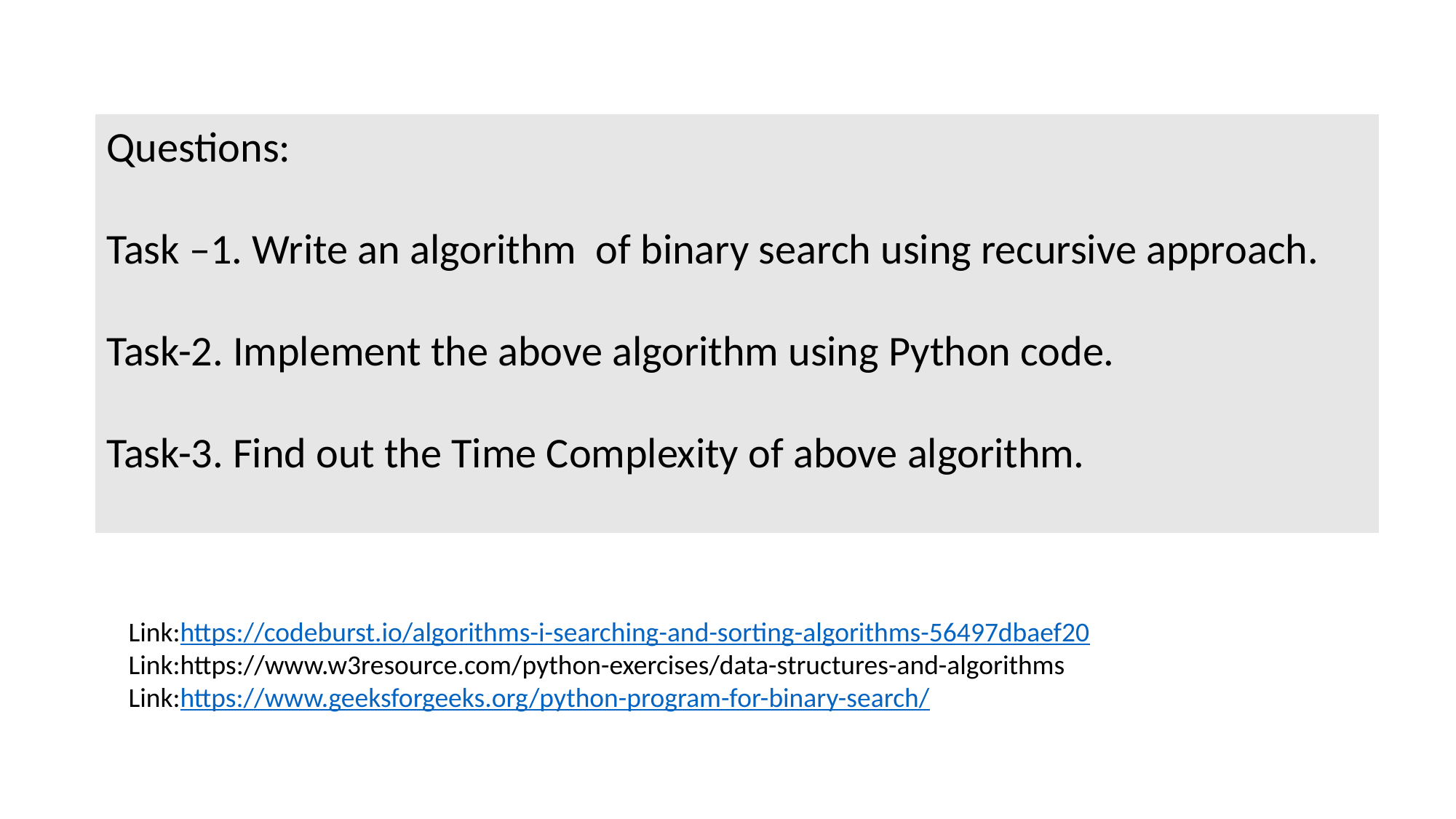

Questions:

Task –1. Write an algorithm  of binary search using recursive approach.

Task-2. Implement the above algorithm using Python code.

Task-3. Find out the Time Complexity of above algorithm.

Link:https://codeburst.io/algorithms-i-searching-and-sorting-algorithms-56497dbaef20
Link:https://www.w3resource.com/python-exercises/data-structures-and-algorithms
Link:https://www.geeksforgeeks.org/python-program-for-binary-search/